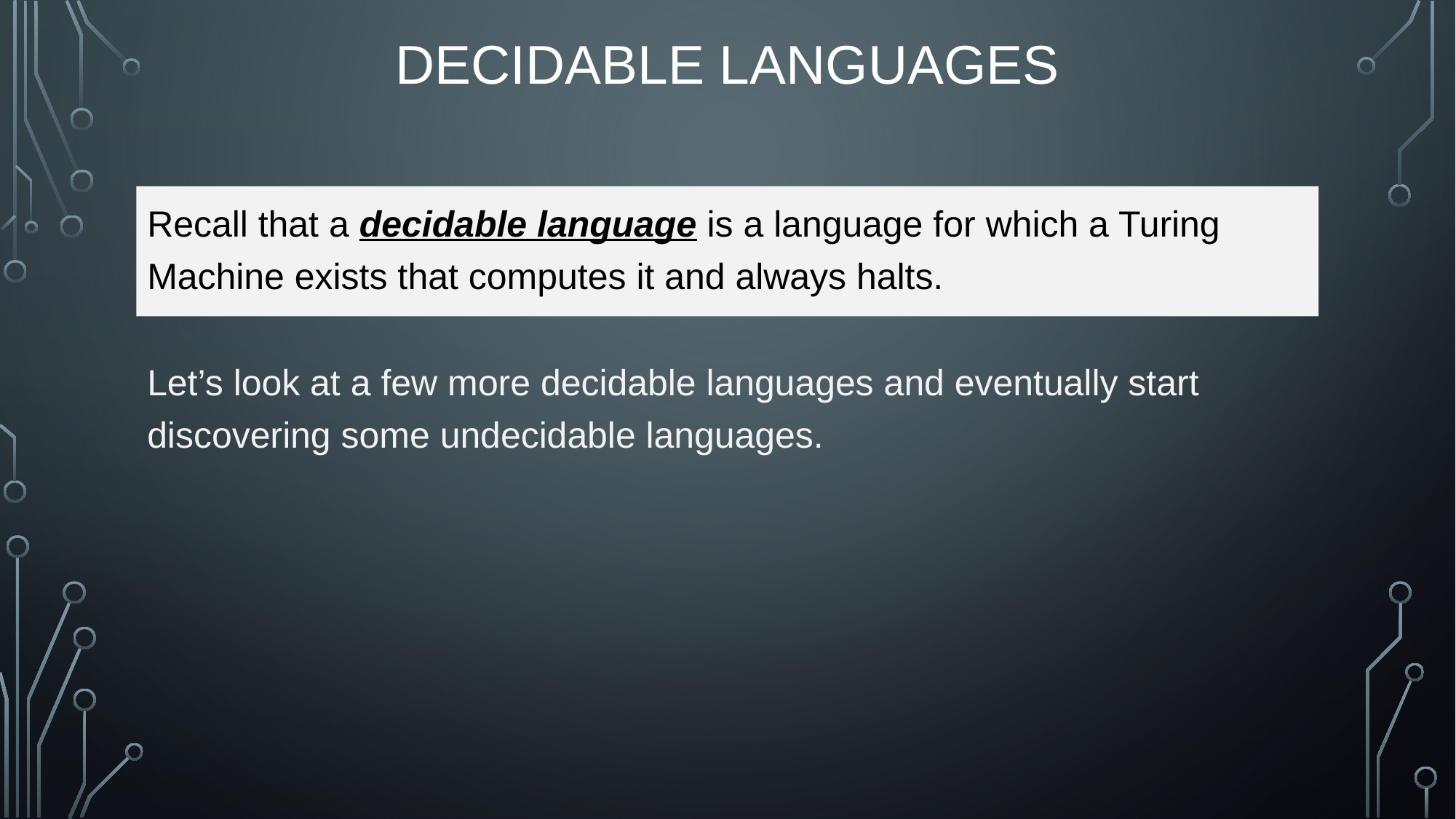

# Decidable Languages
Recall that a decidable language is a language for which a Turing Machine exists that computes it and always halts.
Let’s look at a few more decidable languages and eventually start discovering some undecidable languages.